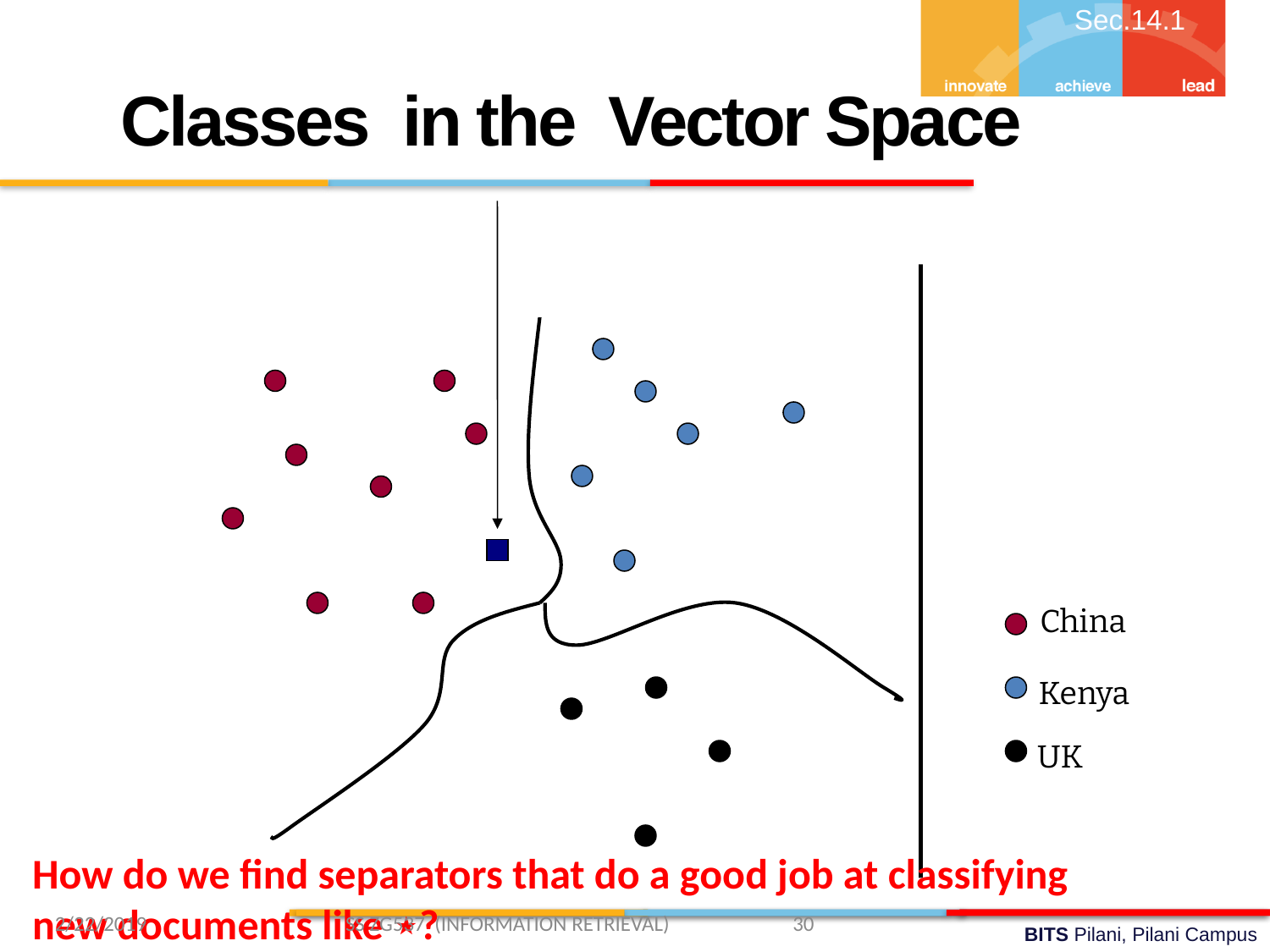

Sec.14.1
Classes  in the  Vector Space

China

Kenya

UK

How do we find separators that do a good job at classifying new documents like ⋆?
2/22/2019                                         SS ZG537  (INFORMATION RETRIEVAL)                         30